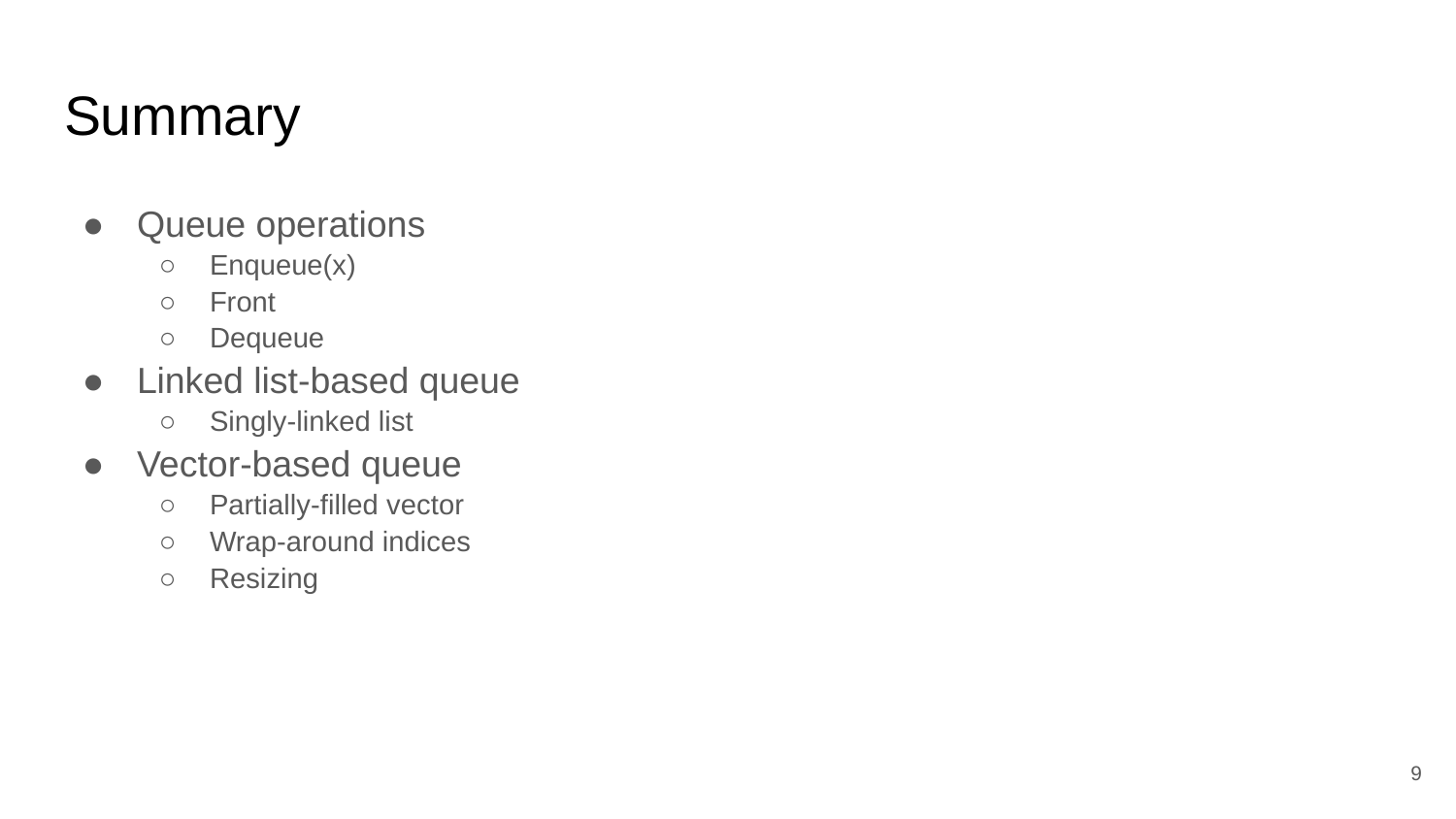

# Summary
Queue operations
Enqueue(x)
Front
Dequeue
Linked list-based queue
Singly-linked list
Vector-based queue
Partially-filled vector
Wrap-around indices
Resizing
9